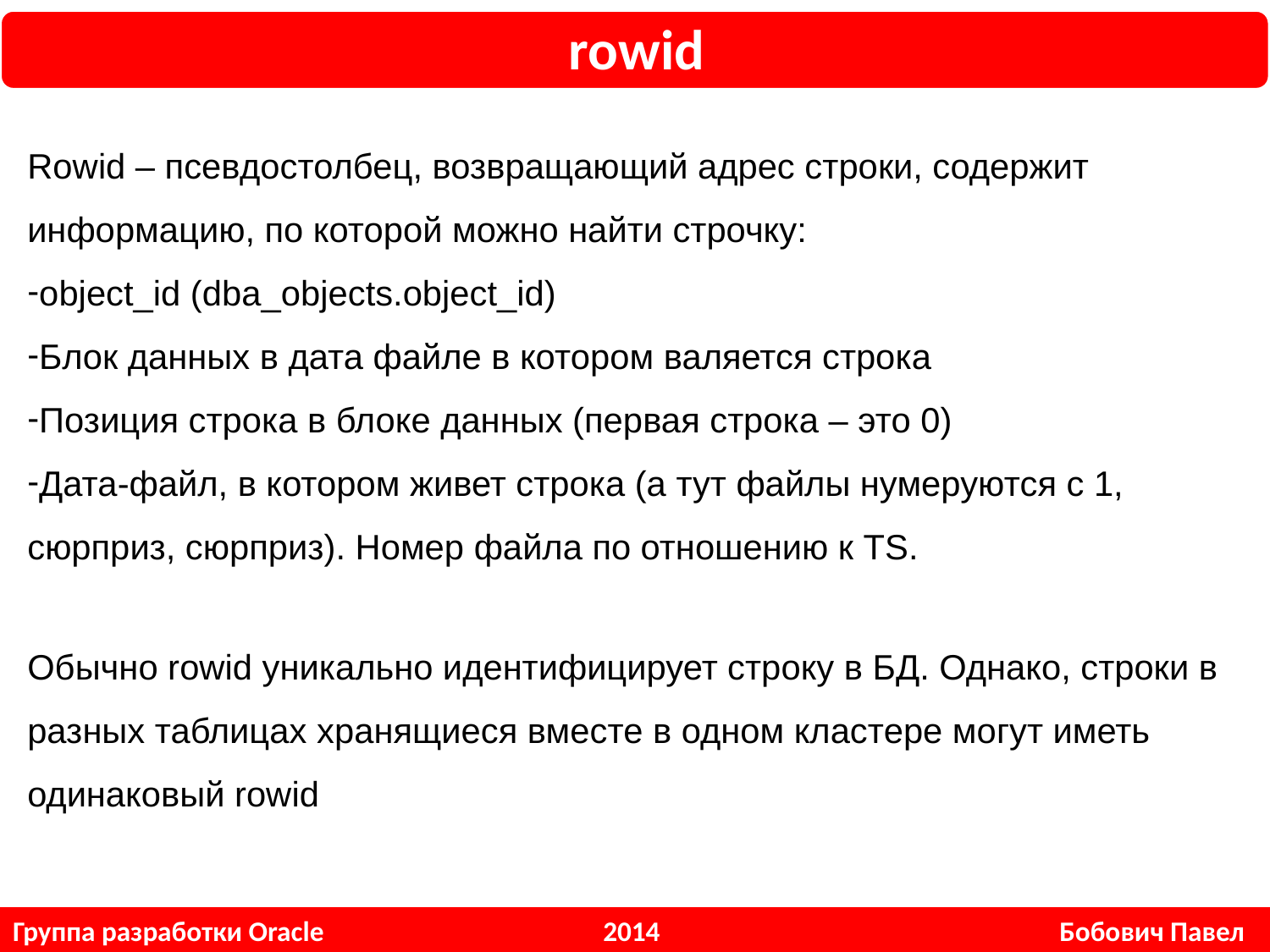

rowid
Rowid – псевдостолбец, возвращающий адрес строки, содержит информацию, по которой можно найти строчку:
object_id (dba_objects.object_id)
Блок данных в дата файле в котором валяется строка
Позиция строка в блоке данных (первая строка – это 0)
Дата-файл, в котором живет строка (а тут файлы нумеруются с 1, сюрприз, сюрприз). Номер файла по отношению к TS.

Обычно rowid уникально идентифицирует строку в БД. Однако, строки в разных таблицах хранящиеся вместе в одном кластере могут иметь одинаковый rowid

Группа разработки Oracle                                            2014                                                               Бобович Павел